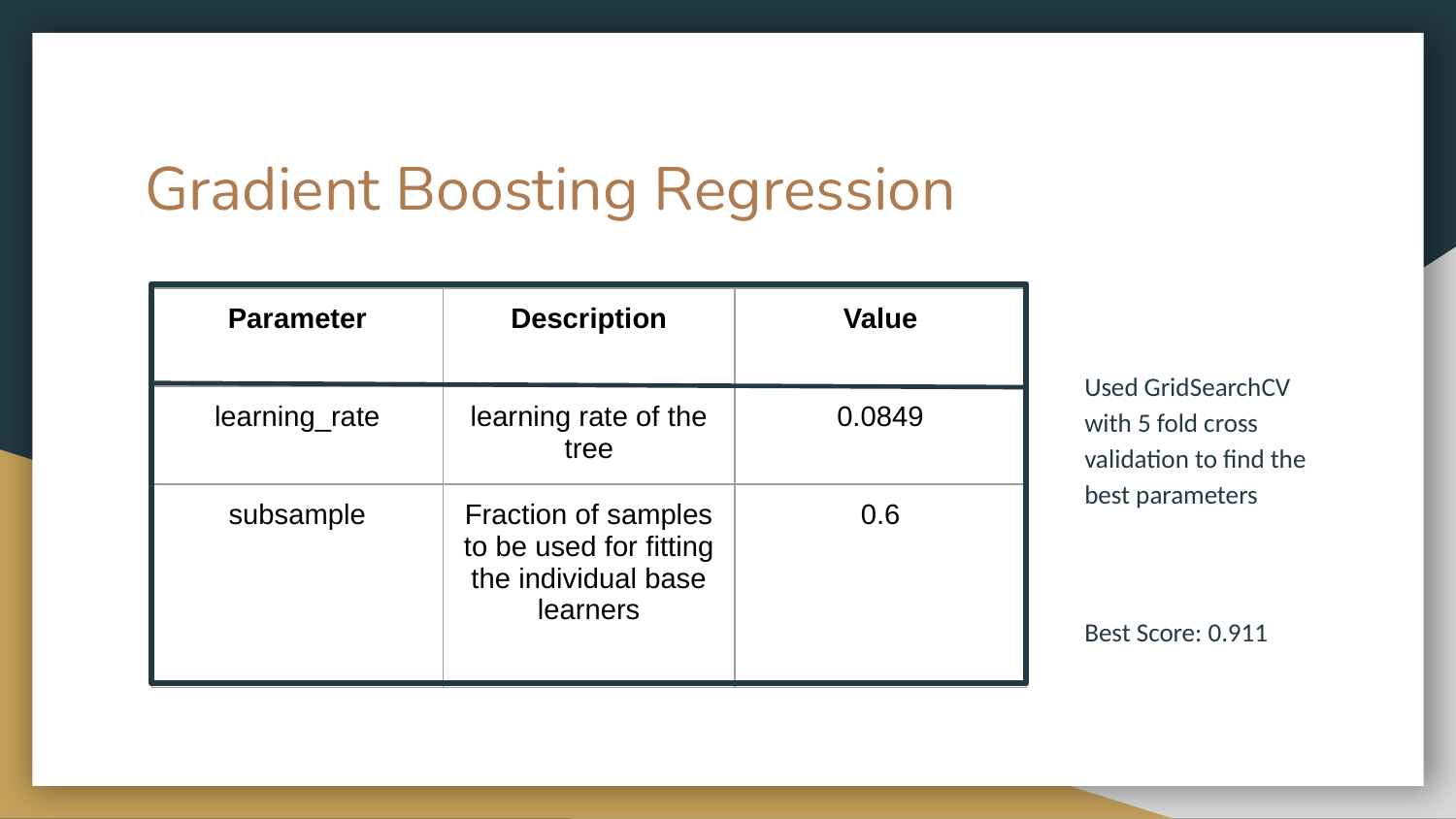

# Gradient Boosting Regression

Used GridSearchCV with 5 fold cross validation to find the best parameters

Best Score: 0.911
| Parameter | Description | Value |
| --- | --- | --- |
| learning\_rate | learning rate of the tree | 0.0849 |
| subsample | Fraction of samples to be used for fitting the individual base learners | 0.6 |